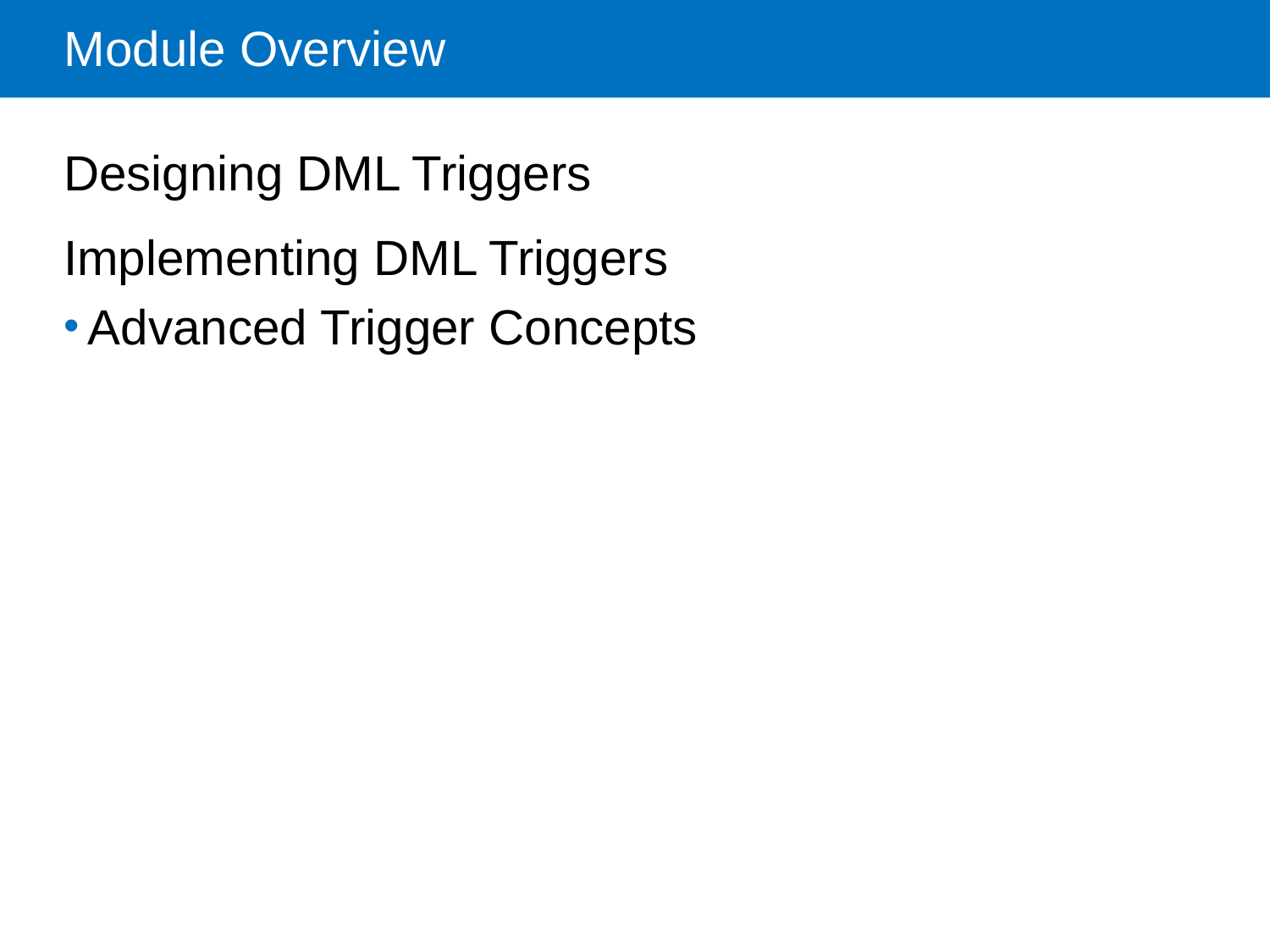

# Module Overview
Designing DML Triggers
Implementing DML Triggers
Advanced Trigger Concepts